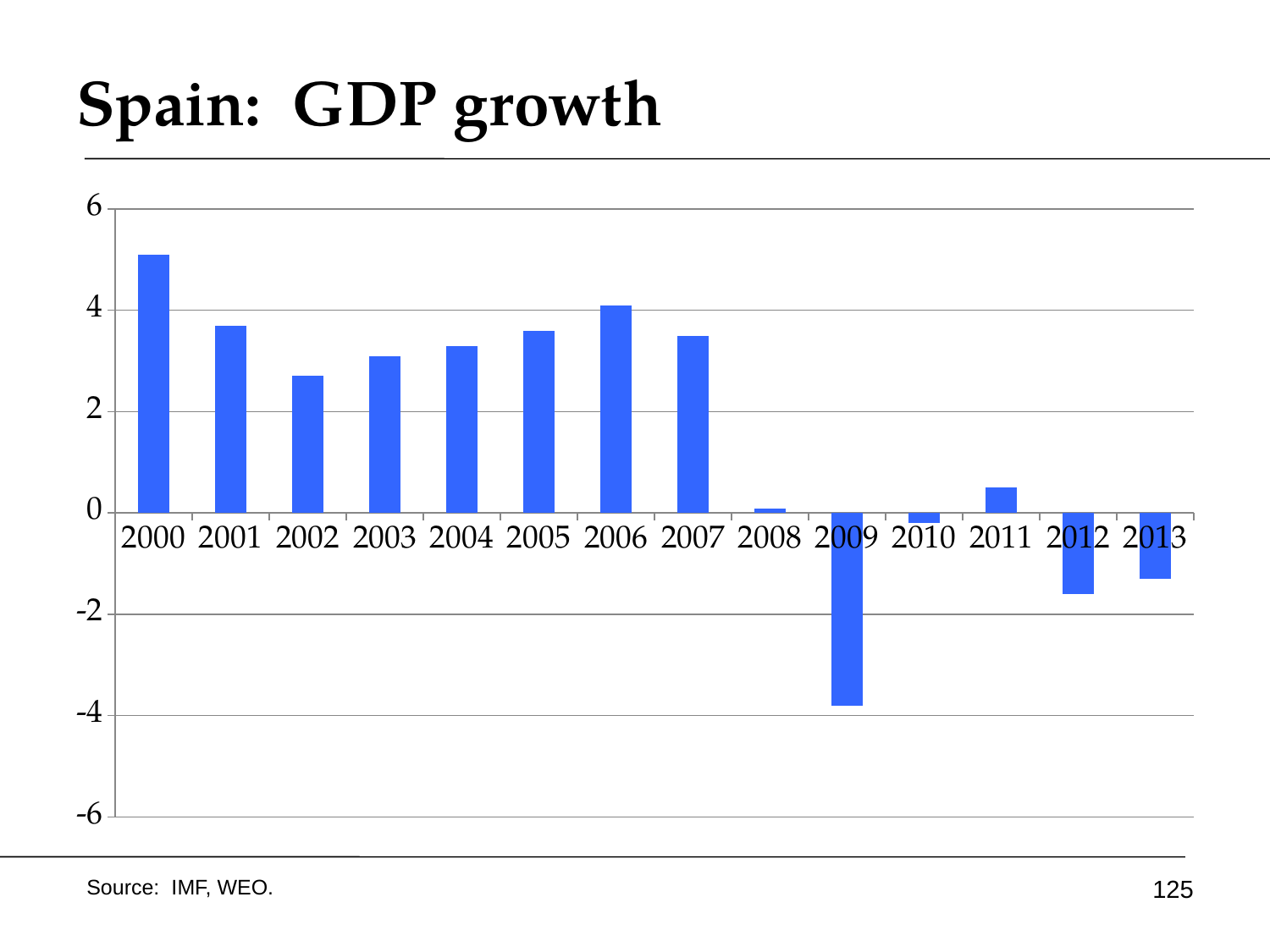

# Spain:  GDP growth

### Chart

| Category | Total |
|---|---|
| 2000 | 5.1 |
| 2001 | 3.7 |
| 2002 | 2.7 |
| 2003 | 3.1 |
| 2004 | 3.3 |
| 2005 | 3.6 |
| 2006 | 4.1 |
| 2007 | 3.5 |
| 2008 | 0.09000000000000002 |
| 2009 | -3.8 |
| 2010 | -0.2 |
| 2011 | 0.5 |
| 2012 | -1.6 |
| 2013 | -1.3 |
125
Source:  IMF, WEO.